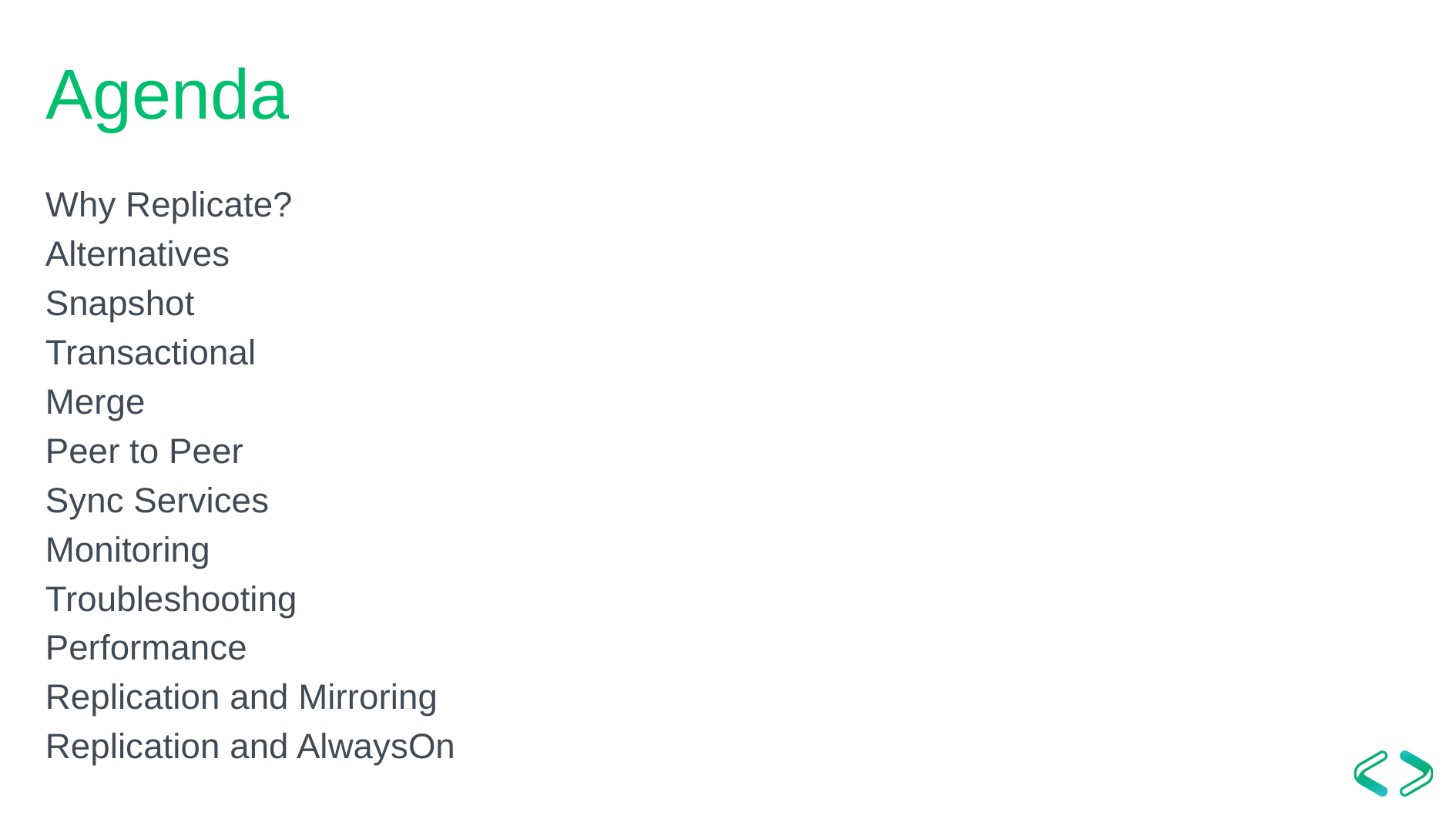

# Agenda
Why Replicate?
Alternatives
Snapshot
Transactional
Merge
Peer to Peer
Sync Services
Monitoring
Troubleshooting
Performance
Replication and Mirroring
Replication and AlwaysOn